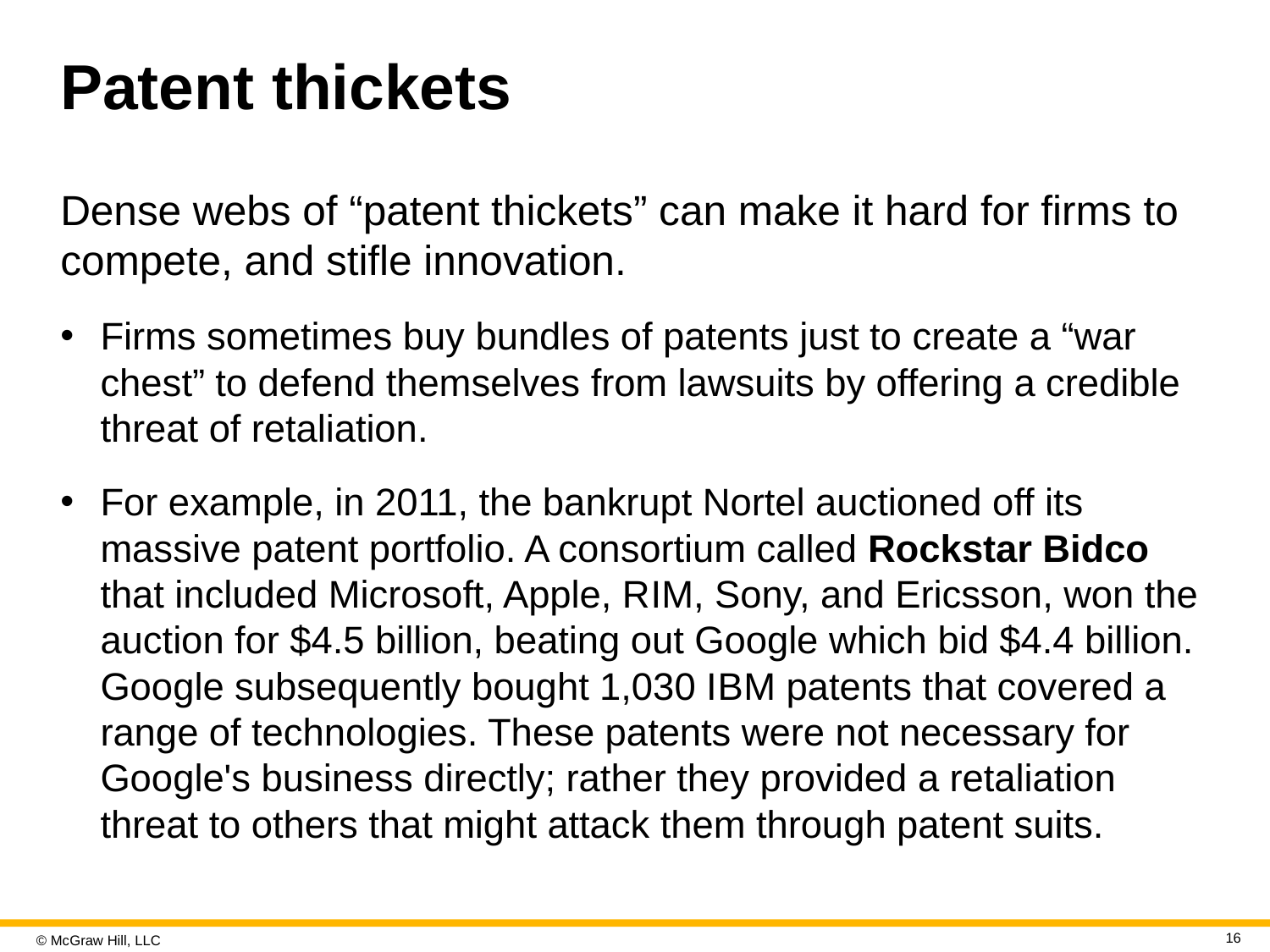

# Patent thickets
Dense webs of “patent thickets” can make it hard for firms to compete, and stifle innovation.
Firms sometimes buy bundles of patents just to create a “war chest” to defend themselves from lawsuits by offering a credible threat of retaliation.
For example, in 2011, the bankrupt Nortel auctioned off its massive patent portfolio. A consortium called Rockstar Bidco that included Microsoft, Apple, R I M, Sony, and Ericsson, won the auction for $4.5 billion, beating out Google which bid $4.4 billion. Google subsequently bought 1,030 I B M patents that covered a range of technologies. These patents were not necessary for Google's business directly; rather they provided a retaliation threat to others that might attack them through patent suits.
16